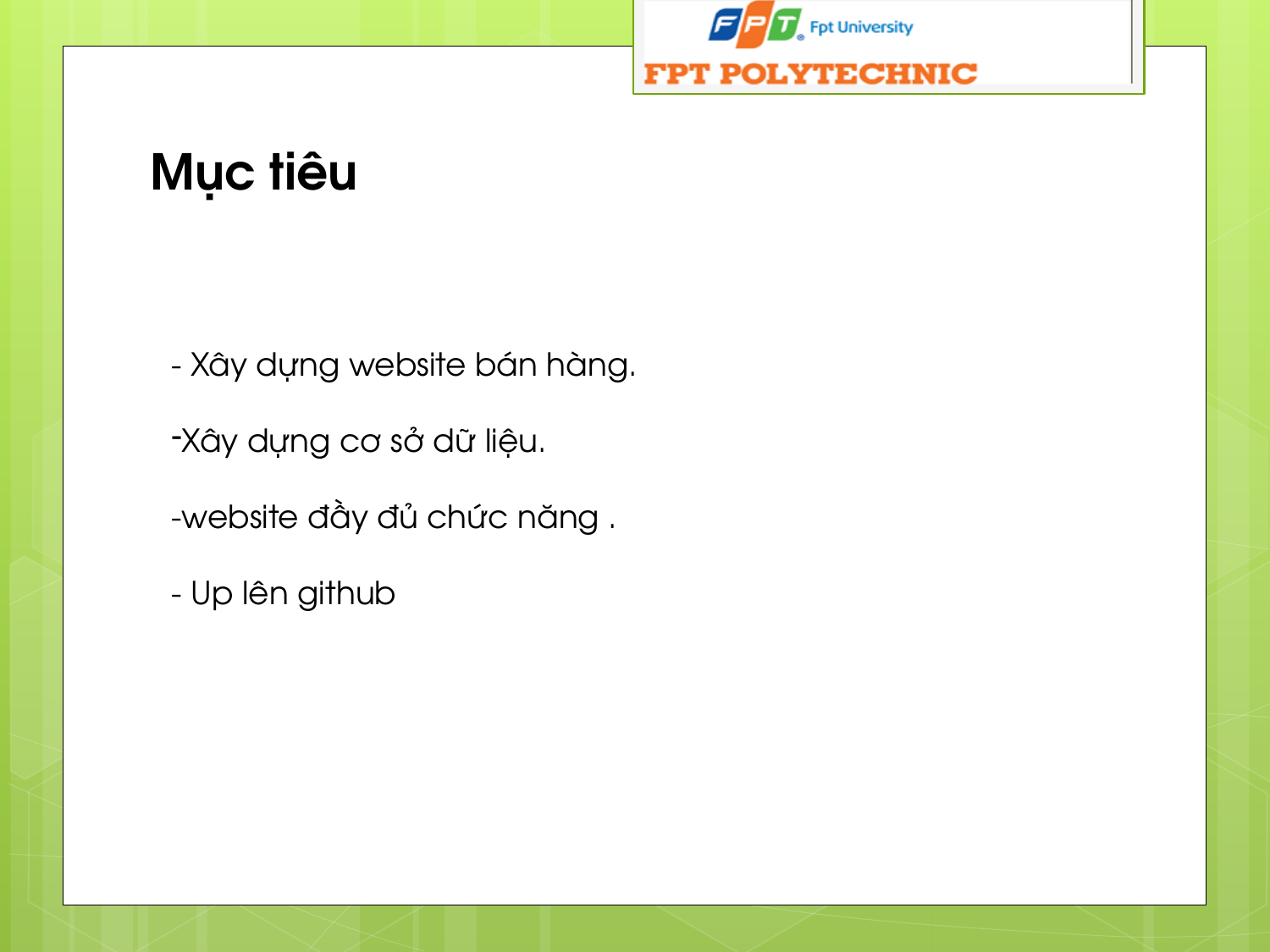

# Mục tiêu
- Xây dựng website bán hàng.

Xây dựng cơ sở dữ liệu.

-website đầy đủ chức năng .

- Up lên github